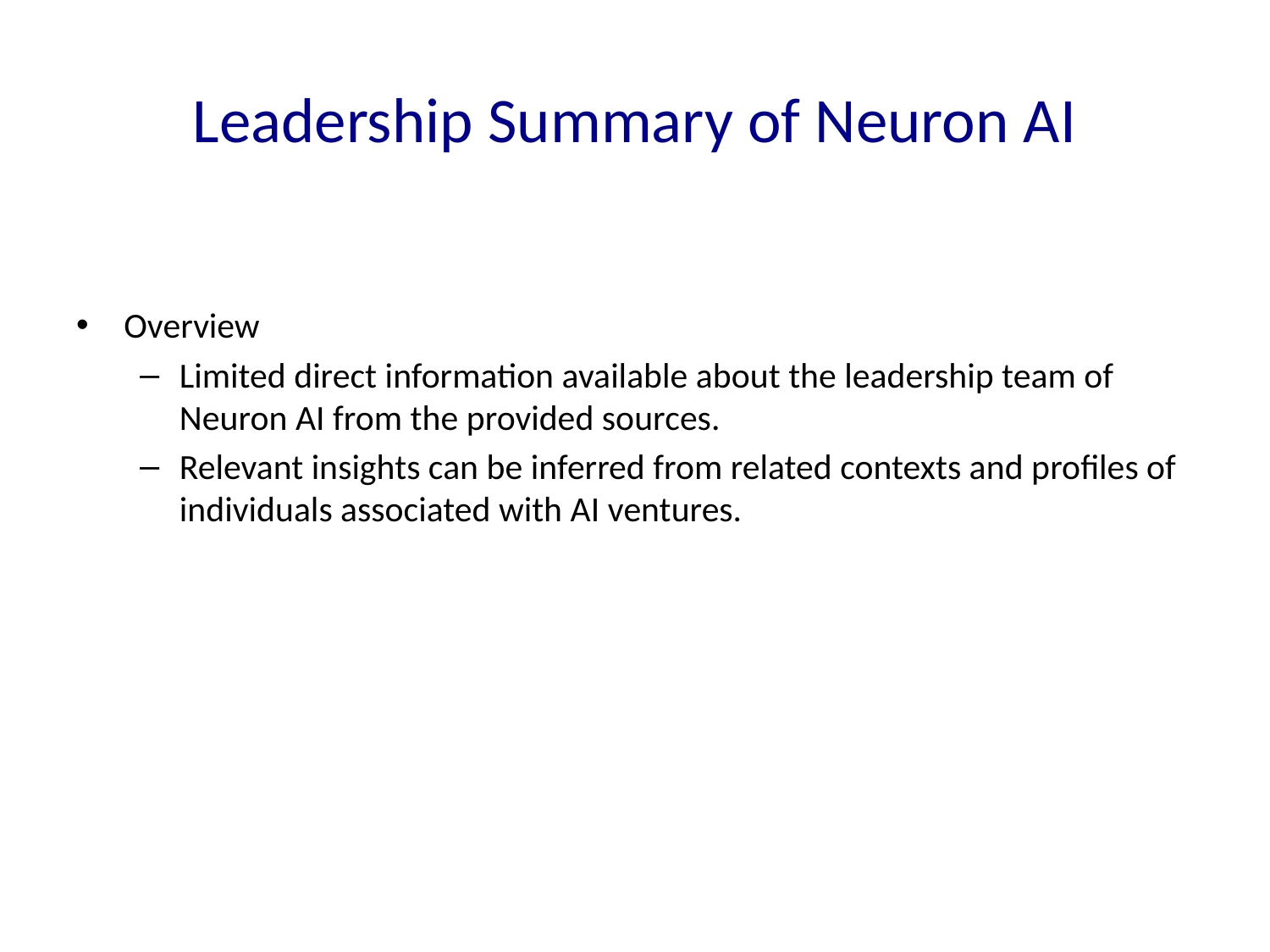

# Leadership Summary of Neuron AI

Overview
Limited direct information available about the leadership team of Neuron AI from the provided sources.
Relevant insights can be inferred from related contexts and profiles of individuals associated with AI ventures.